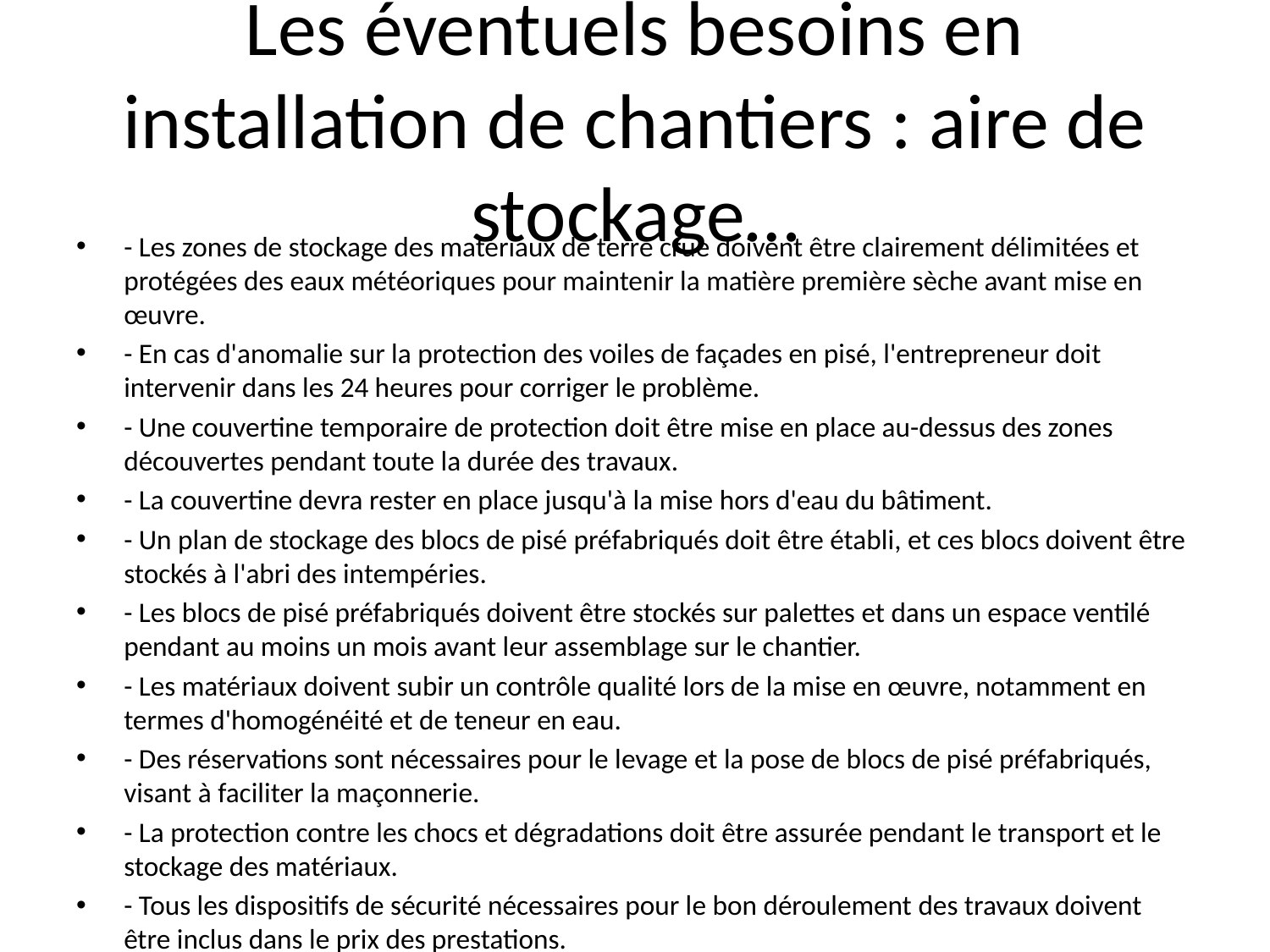

# Les éventuels besoins en installation de chantiers : aire de stockage…
- Les zones de stockage des matériaux de terre crue doivent être clairement délimitées et protégées des eaux météoriques pour maintenir la matière première sèche avant mise en œuvre.
- En cas d'anomalie sur la protection des voiles de façades en pisé, l'entrepreneur doit intervenir dans les 24 heures pour corriger le problème.
- Une couvertine temporaire de protection doit être mise en place au-dessus des zones découvertes pendant toute la durée des travaux.
- La couvertine devra rester en place jusqu'à la mise hors d'eau du bâtiment.
- Un plan de stockage des blocs de pisé préfabriqués doit être établi, et ces blocs doivent être stockés à l'abri des intempéries.
- Les blocs de pisé préfabriqués doivent être stockés sur palettes et dans un espace ventilé pendant au moins un mois avant leur assemblage sur le chantier.
- Les matériaux doivent subir un contrôle qualité lors de la mise en œuvre, notamment en termes d'homogénéité et de teneur en eau.
- Des réservations sont nécessaires pour le levage et la pose de blocs de pisé préfabriqués, visant à faciliter la maçonnerie.
- La protection contre les chocs et dégradations doit être assurée pendant le transport et le stockage des matériaux.
- Tous les dispositifs de sécurité nécessaires pour le bon déroulement des travaux doivent être inclus dans le prix des prestations.
- Les matériaux doivent répondre aux spécifications de qualité définies dans les normes en vigueur.